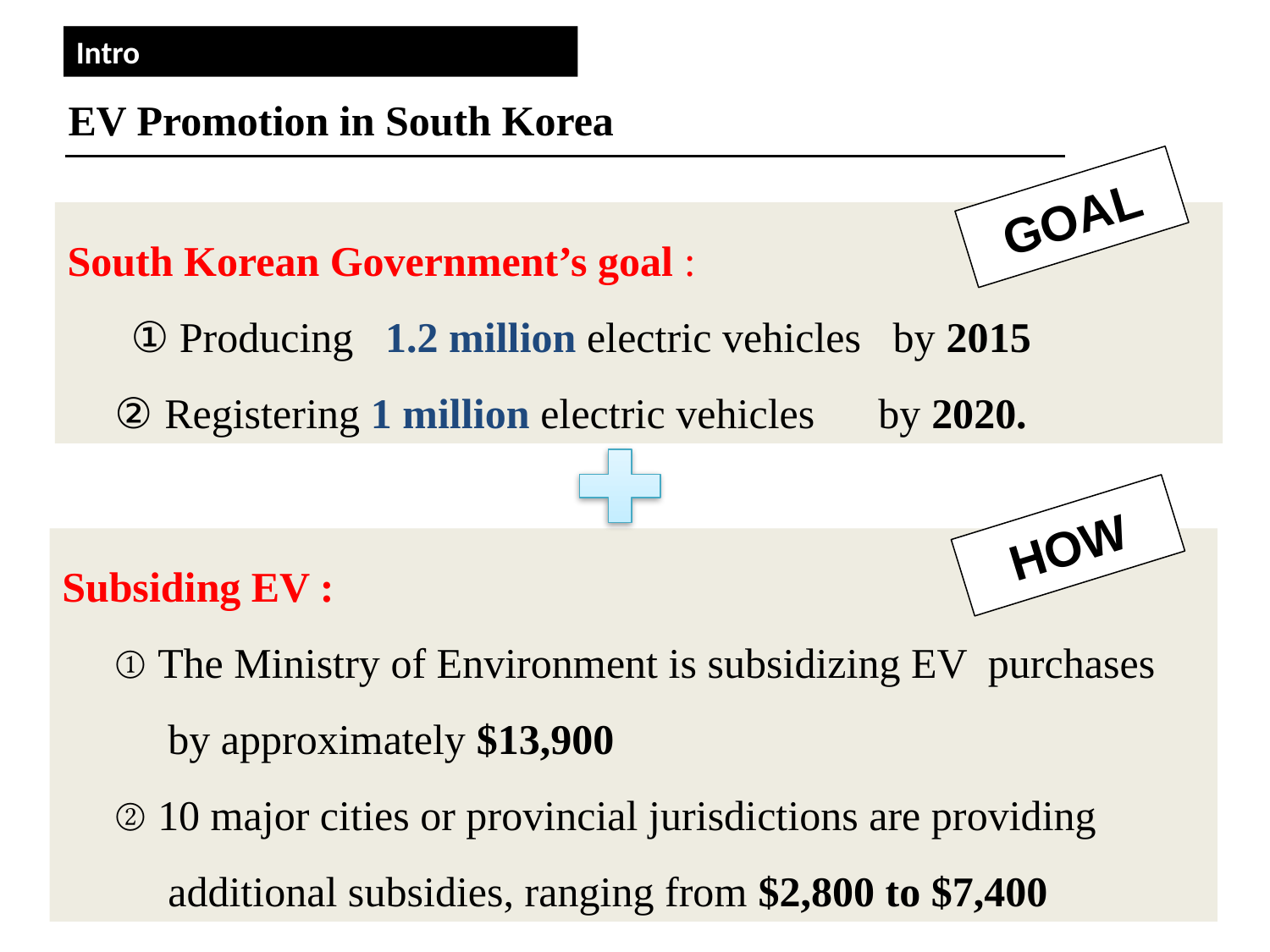

Intro
EV Promotion in South Korea
GOAL
South Korean Government’s goal :
      ① Producing   1.2 million electric vehicles   by 2015
    ② Registering 1 million electric vehicles      by 2020.

HOW
Subsiding EV :
     ① The Ministry of Environment is subsidizing EV  purchases
          by approximately $13,900
     ② 10 major cities or provincial jurisdictions are providing
          additional subsidies, ranging from $2,800 to $7,400